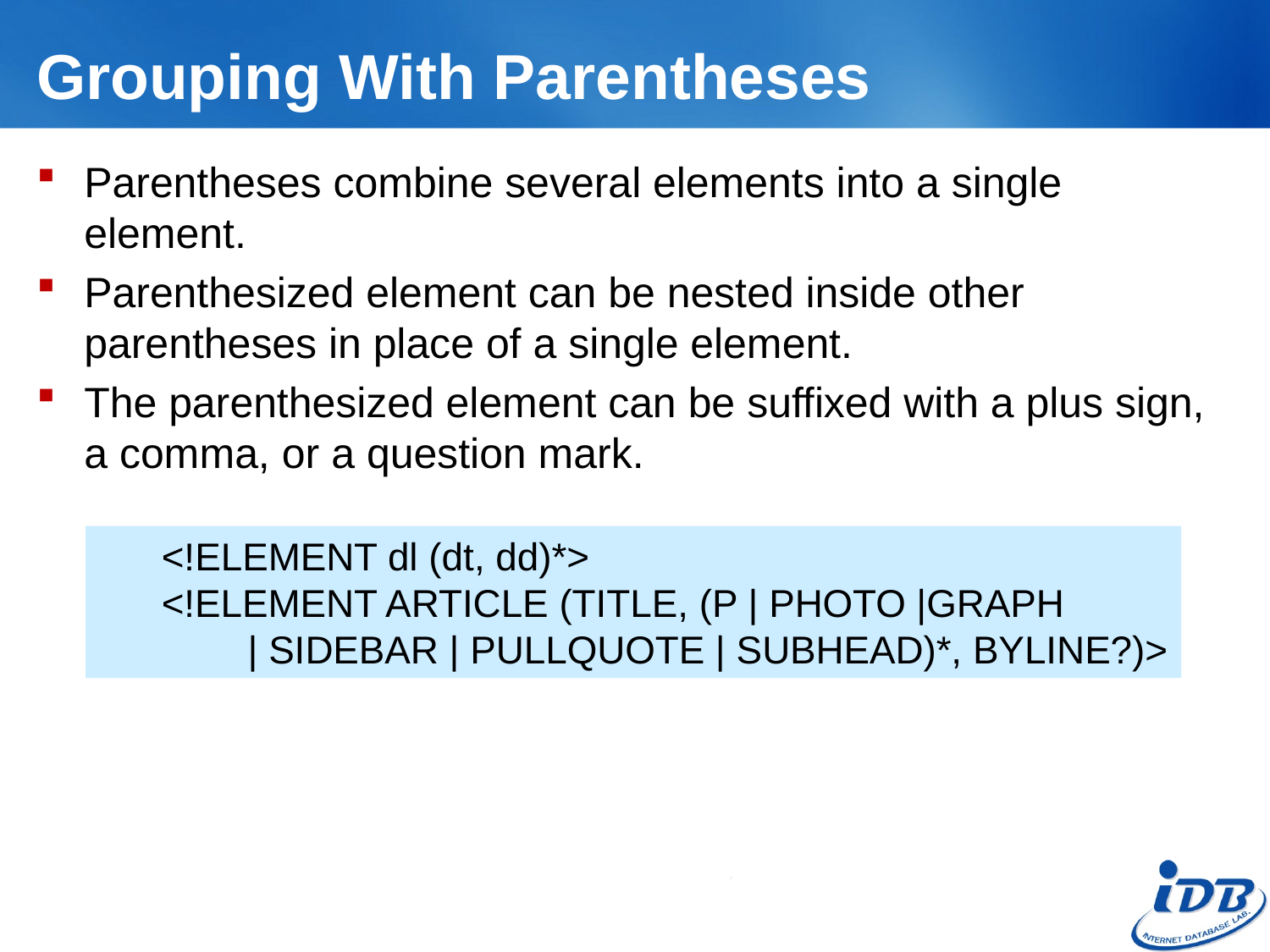

# Grouping With Parentheses
Parentheses combine several elements into a single element.
Parenthesized element can be nested inside other parentheses in place of a single element.
The parenthesized element can be suffixed with a plus sign, a comma, or a question mark.
<!ELEMENT dl (dt, dd)*>
<!ELEMENT ARTICLE (TITLE, (P | PHOTO |GRAPH
        | SIDEBAR | PULLQUOTE | SUBHEAD)*, BYLINE?)>